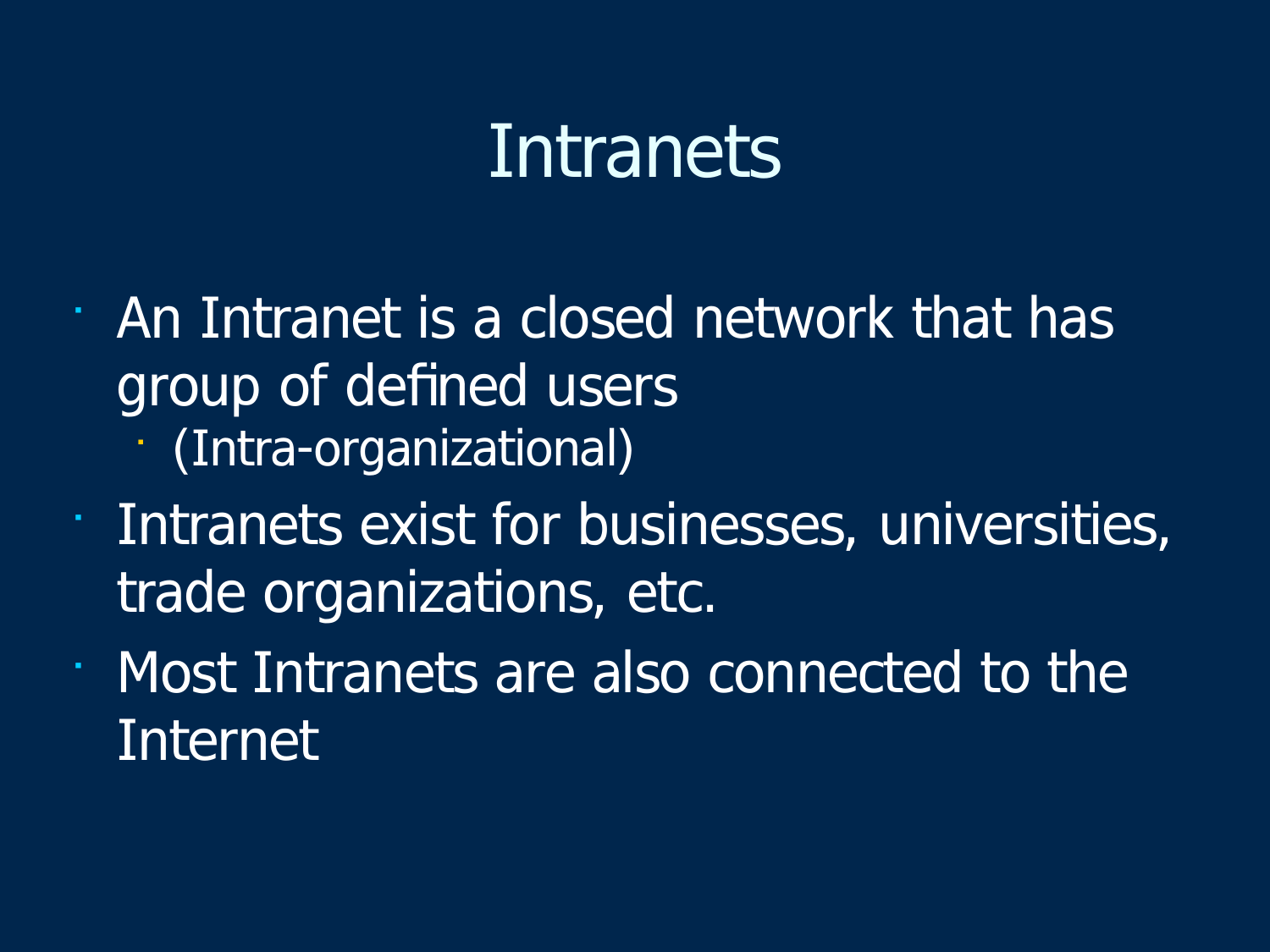

Intranets
An Intranet is a closed network that has group of defined users
(Intra-organizational)
Intranets exist for businesses, universities, trade organizations, etc.
Most Intranets are also connected to the Internet